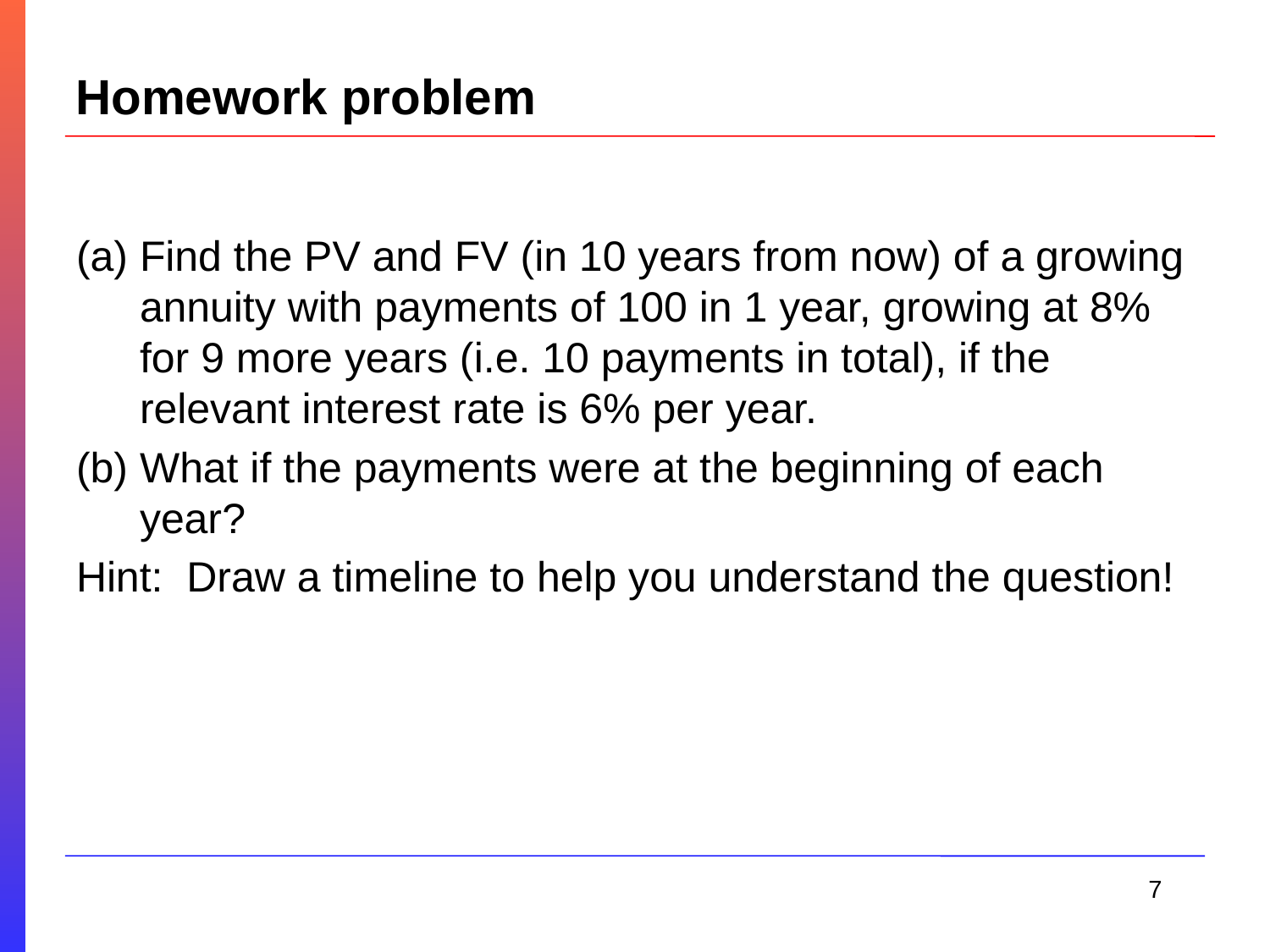

# Homework problem
Find the PV and FV (in 10 years from now) of a growing annuity with payments of 100 in 1 year, growing at 8% for 9 more years (i.e. 10 payments in total), if the relevant interest rate is 6% per year.
What if the payments were at the beginning of each year?
Hint:  Draw a timeline to help you understand the question!

7